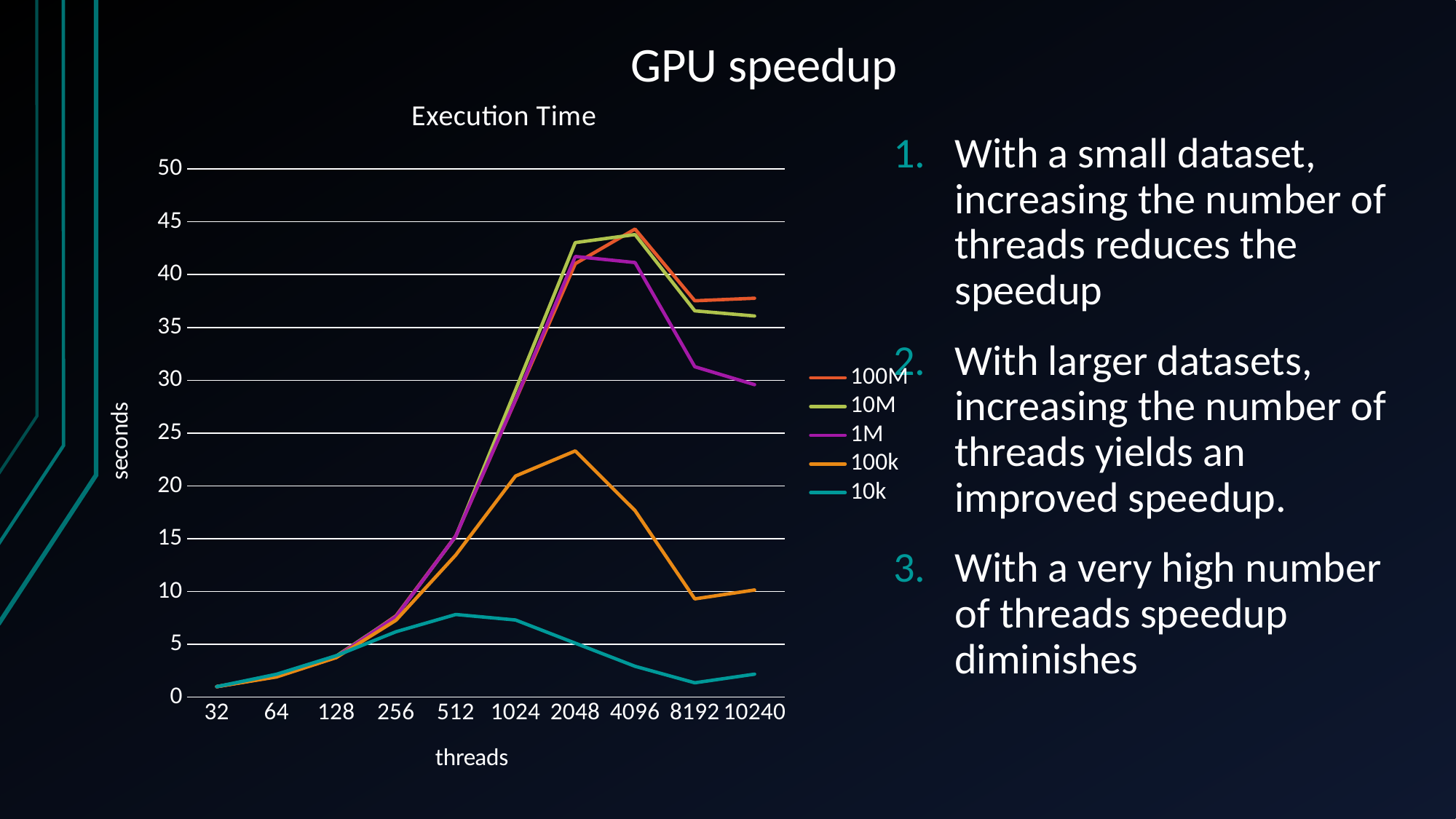

# GPU speedup

### Chart: Execution Time

| Category |  |  |  |  |  |
|---|---|---|---|---|---|
| 32 | 1.0 | 1.0 | 1.0 | 1.0 | 1.0 |
| 64 | 1.9791707796011389 | 1.9706963489838412 | 1.9633270355127808 | 1.916146716588301 | 2.171044156284431 |
| 128 | 3.7647123925913073 | 3.8926040599883827 | 3.8292100931069966 | 3.74980798125968 | 3.928074156993237 |
| 256 | 7.704206142374764 | 7.652081608443529 | 7.629900814600004 | 7.285351895562269 | 6.195931645845175 |
| 512 | 15.264863010411231 | 15.22921845497879 | 15.255572329340762 | 13.458890386352724 | 7.826265619748861 |
| 1024 | 28.103012030128617 | 29.078113270866666 | 28.148287588326536 | 20.930959032116903 | 7.305958017226627 |
| 2048 | 41.03209773408747 | 43.025877267366106 | 41.71157467313003 | 23.309959949139444 | 5.110912700392055 |
| 4096 | 44.30896681926035 | 43.79018723776049 | 41.139225466969854 | 17.661019678393746 | 2.9237007150561256 |
| 8192 | 37.52336142341176 | 36.57146554107362 | 31.28147968980436 | 9.305550395035763 | 1.3600941908559474 |
| 10240 | 37.76121560039035 | 36.08241958594161 | 29.58385826542461 | 10.144913714877148 | 2.1772998104563497 |
With a small dataset, increasing the number of threads reduces the speedup
With larger datasets, increasing the number of threads yields an improved speedup.
With a very high number of threads speedup diminishes